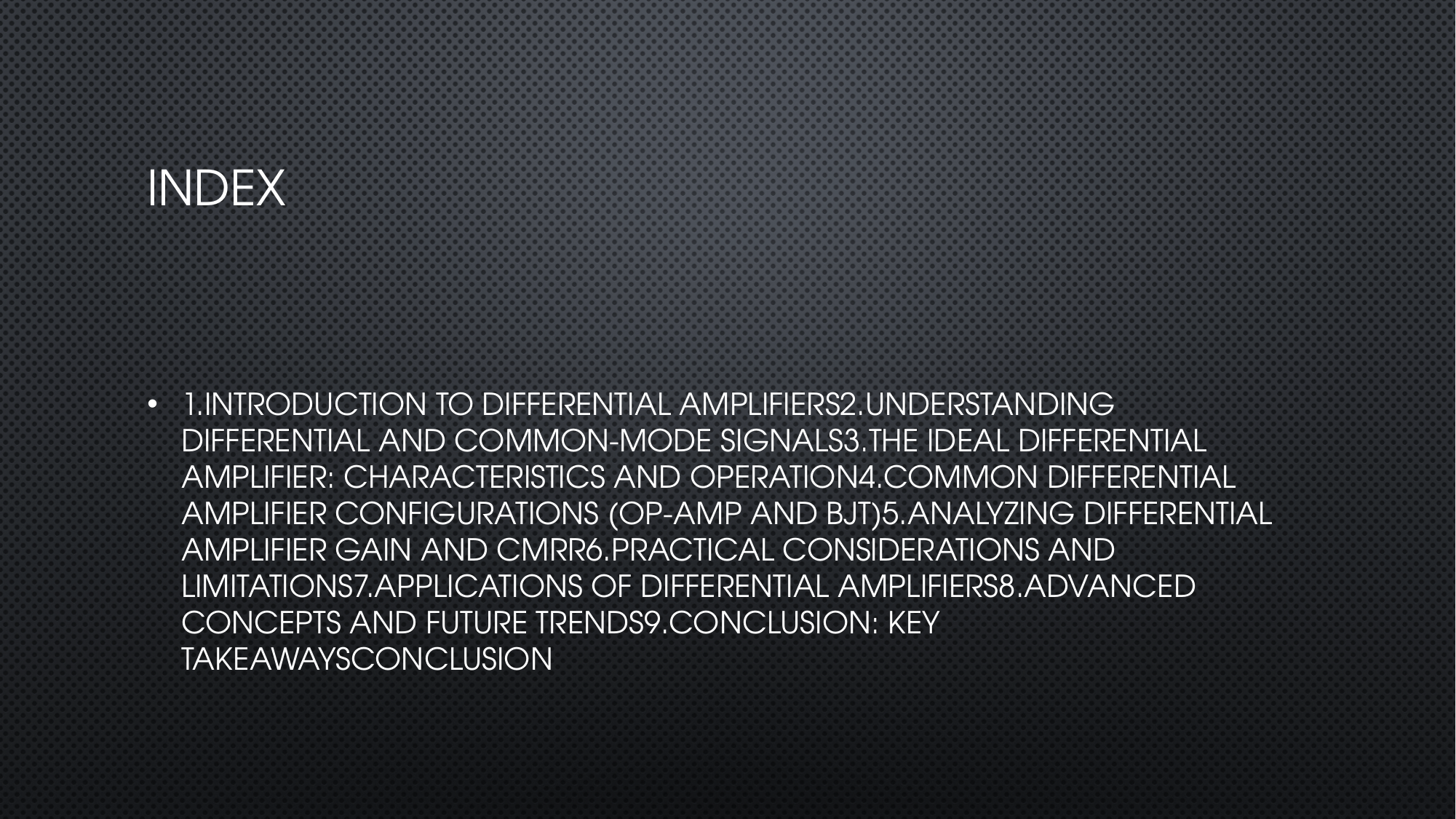

# Index

1.Introduction to Differential Amplifiers2.Understanding Differential and Common-Mode Signals3.The Ideal Differential Amplifier: Characteristics and Operation4.Common Differential Amplifier Configurations (Op-Amp and BJT)5.Analyzing Differential Amplifier Gain and CMRR6.Practical Considerations and Limitations7.Applications of Differential Amplifiers8.Advanced Concepts and Future Trends9.Conclusion: Key TakeawaysConclusion